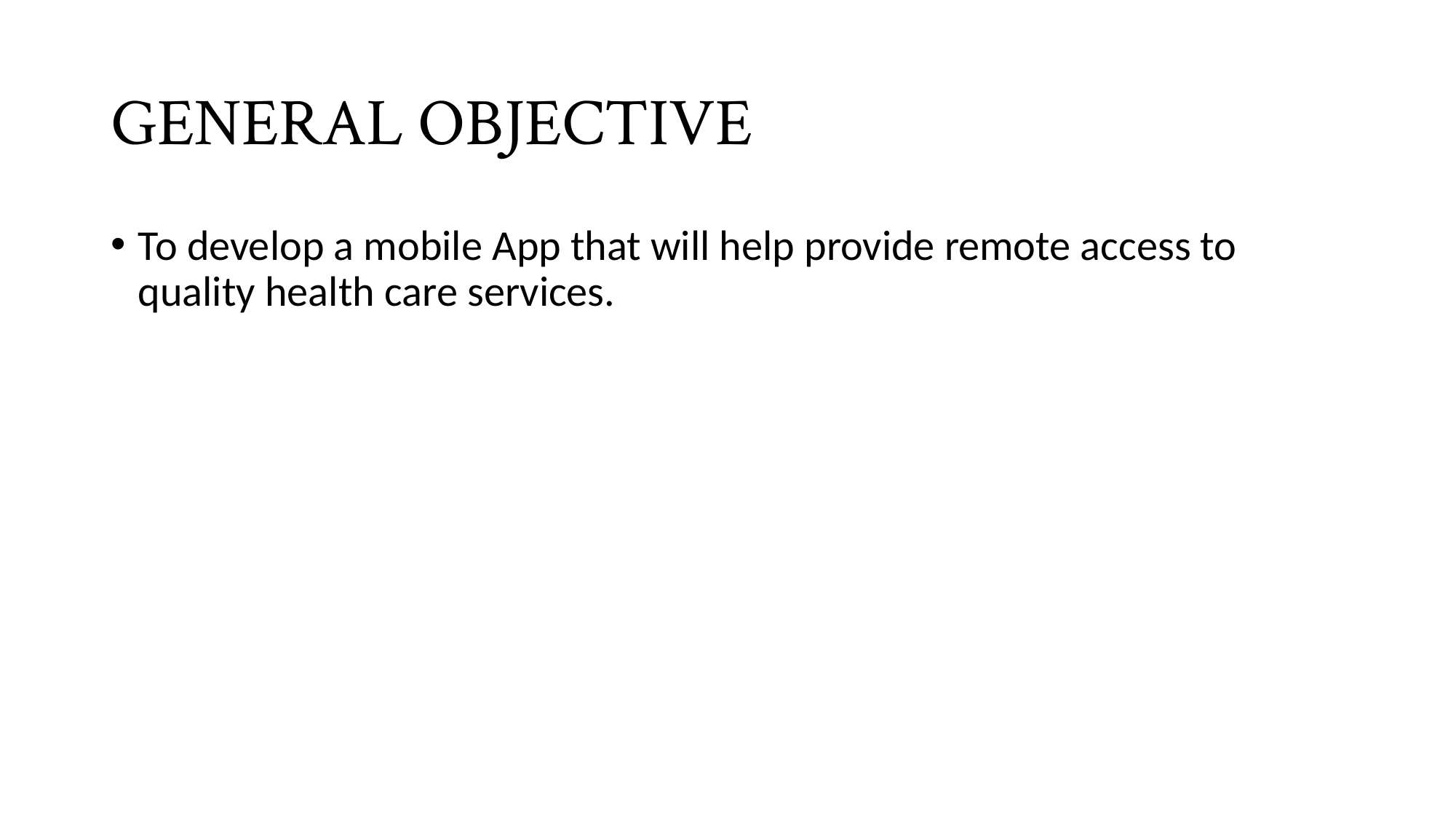

# GENERAL OBJECTIVE
To develop a mobile App that will help provide remote access to quality health care services.